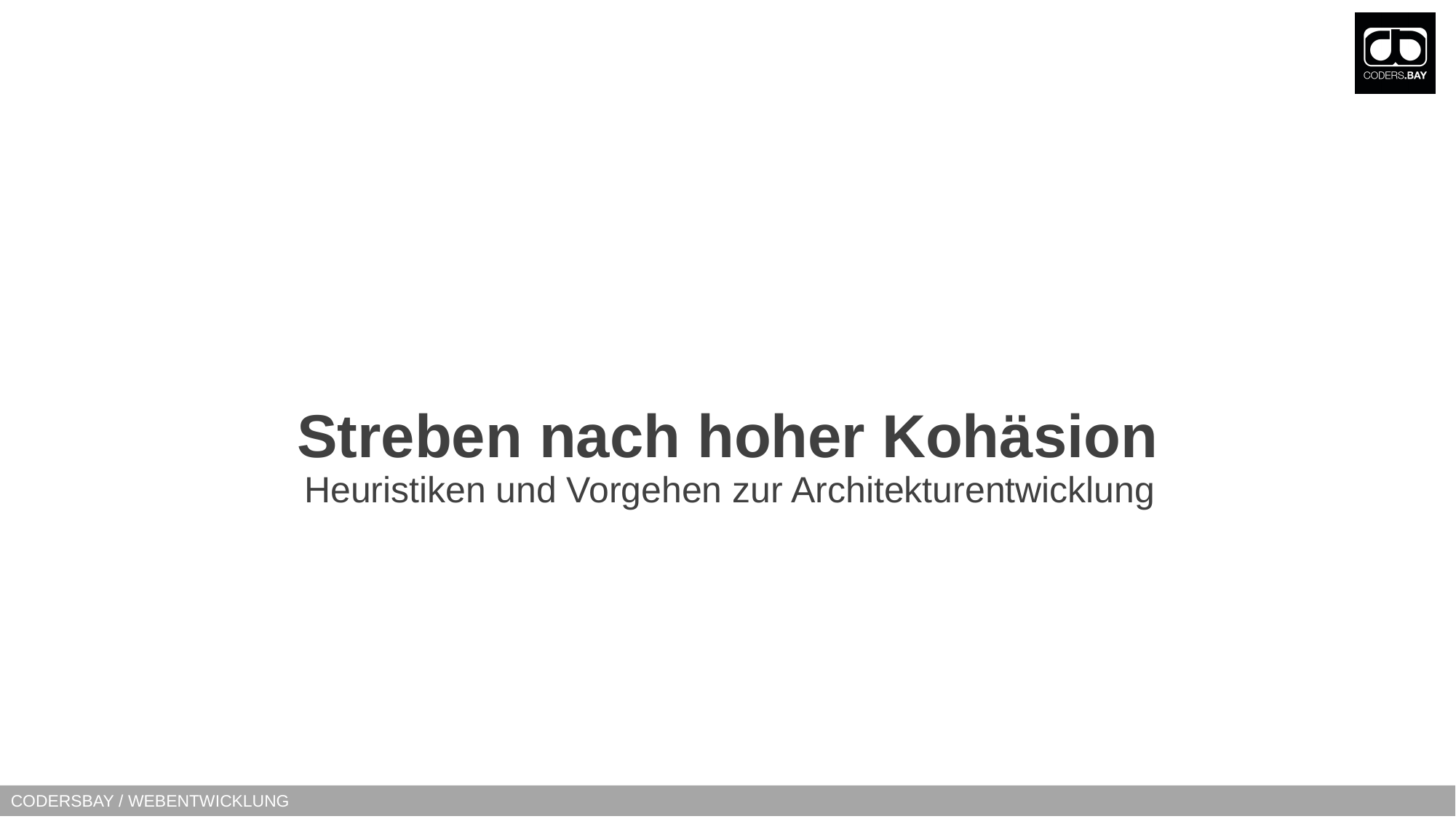

# Streben nach hoher Kohäsion
Heuristiken und Vorgehen zur Architekturentwicklung